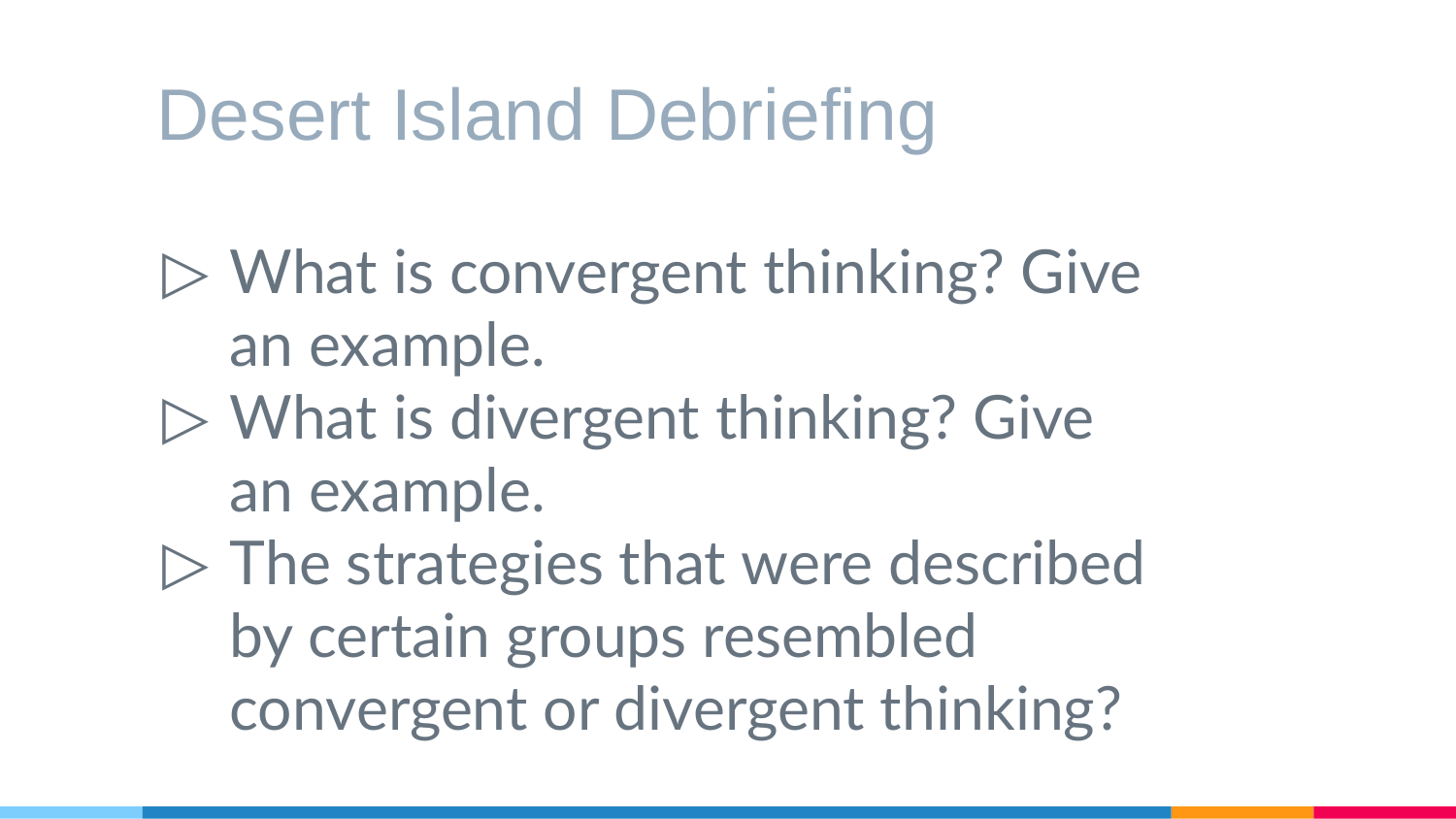

# Desert Island Debriefing
What is convergent thinking? Give an example.
What is divergent thinking? Give an example.
The strategies that were described by certain groups resembled convergent or divergent thinking?